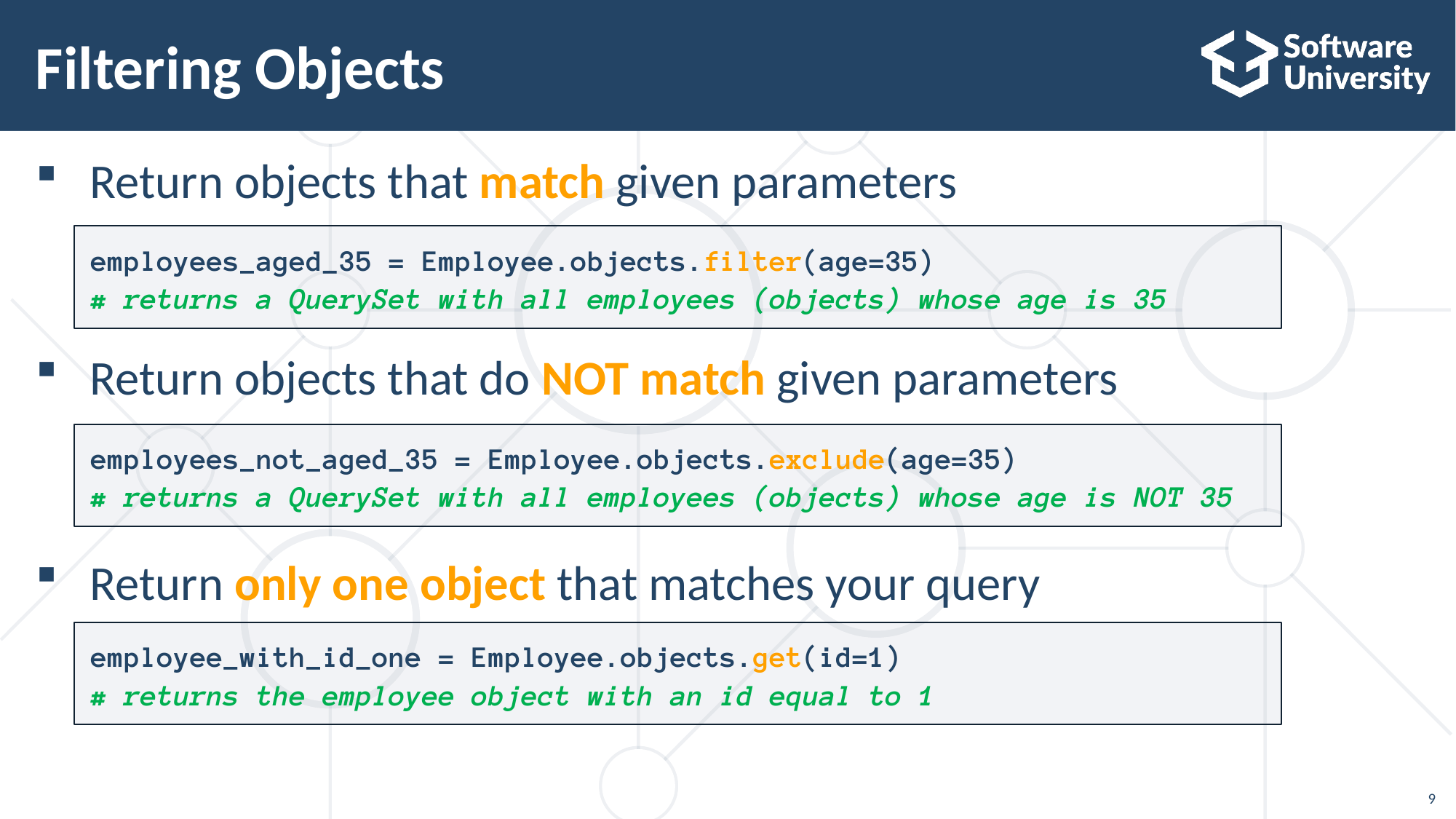

# Filtering Objects
Return objects that match given parameters

Return objects that do NOT match given parameters

Return only one object that matches your query
employees_aged_35 = Employee.objects.filter(age=35)
# returns a QuerySet with all employees (objects) whose age is 35
employees_not_aged_35 = Employee.objects.exclude(age=35)
# returns a QuerySet with all employees (objects) whose age is NOT 35
employee_with_id_one = Employee.objects.get(id=1)
# returns the employee object with an id equal to 1
9